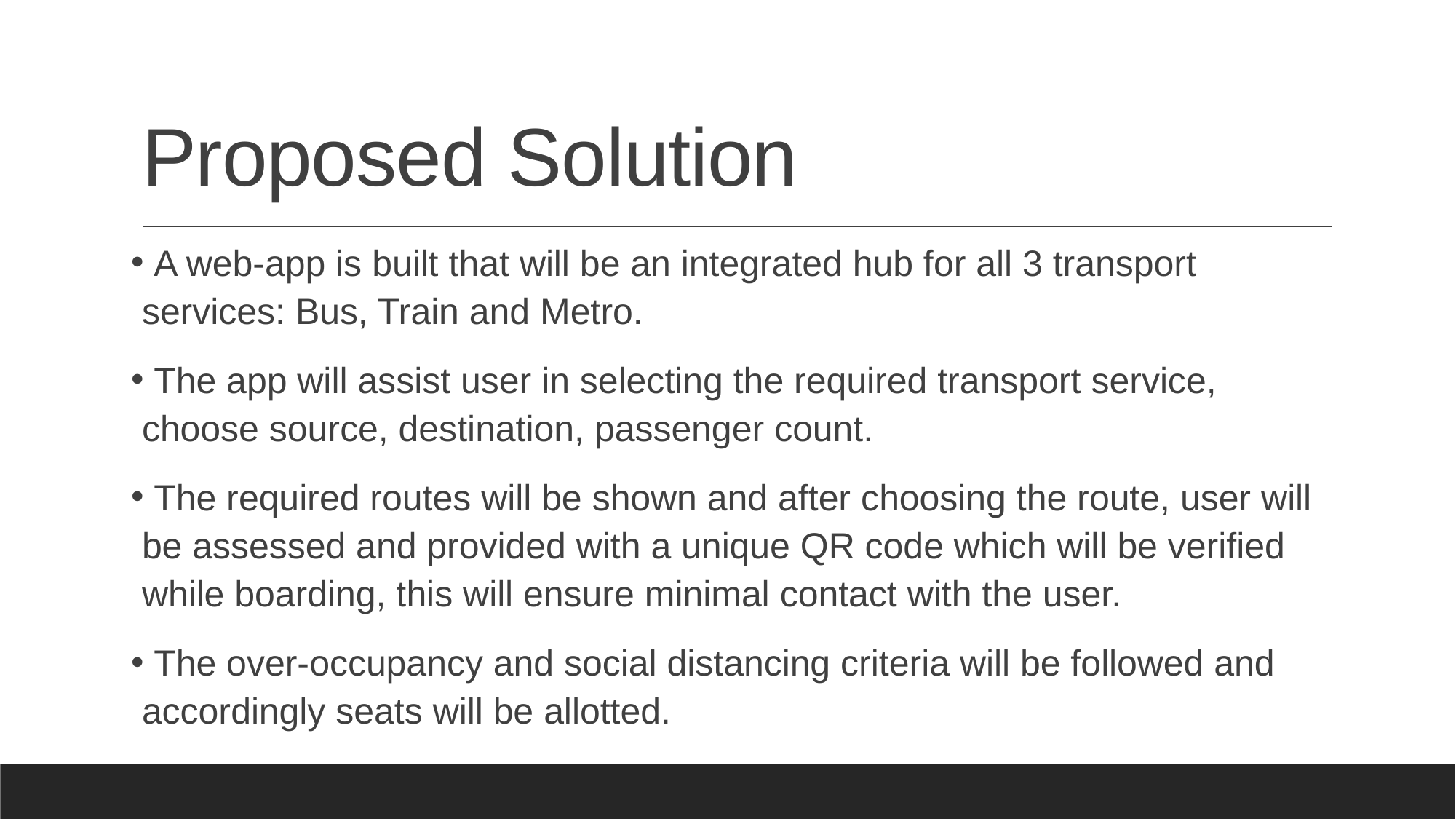

# Proposed Solution
 A web-app is built that will be an integrated hub for all 3 transport services: Bus, Train and Metro.
 The app will assist user in selecting the required transport service, choose source, destination, passenger count.
 The required routes will be shown and after choosing the route, user will be assessed and provided with a unique QR code which will be verified while boarding, this will ensure minimal contact with the user.
 The over-occupancy and social distancing criteria will be followed and accordingly seats will be allotted.